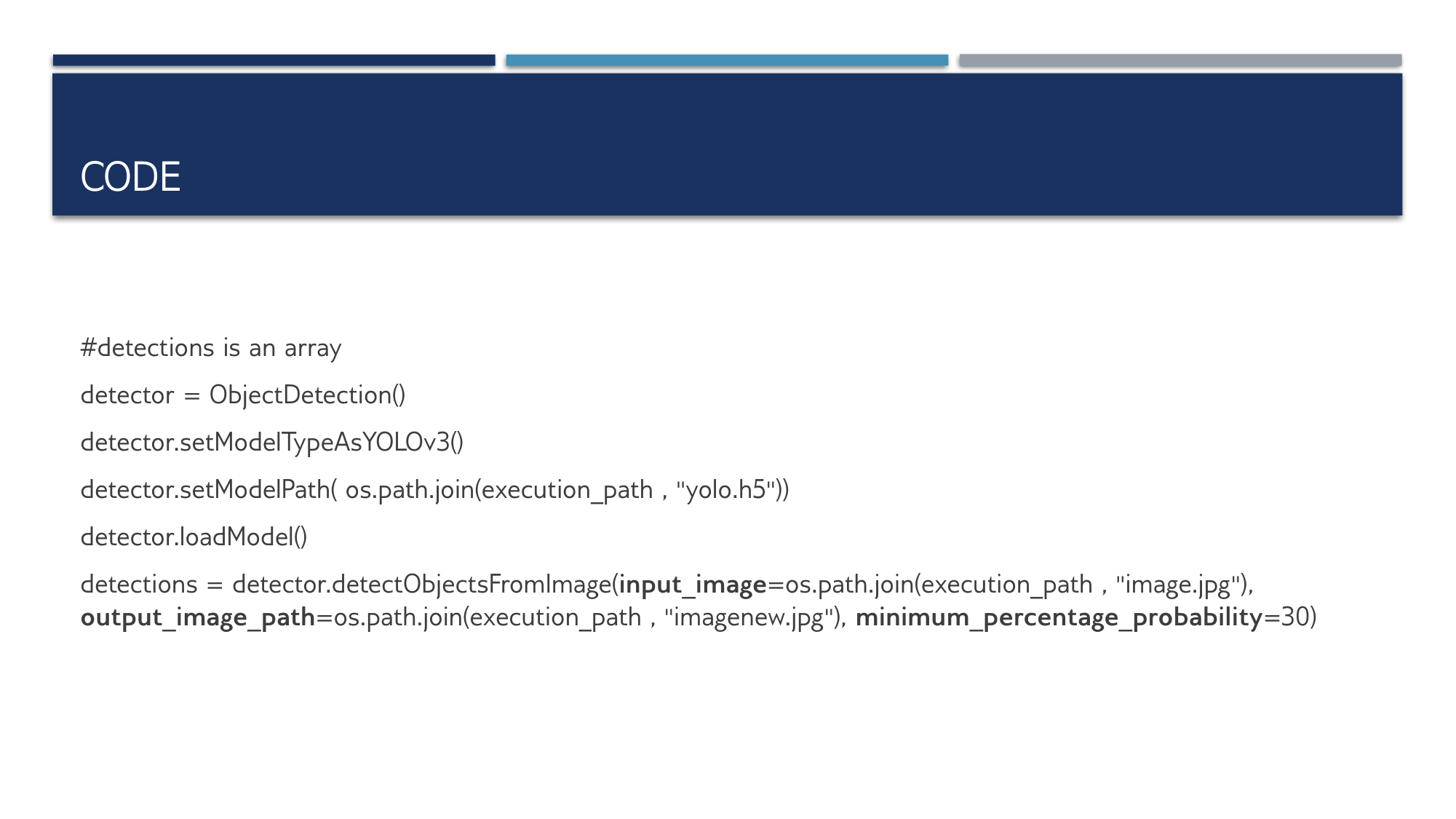

# Code
#detections is an array
detector = ObjectDetection()
detector.setModelTypeAsYOLOv3()
detector.setModelPath( os.path.join(execution_path , "yolo.h5"))
detector.loadModel()
detections = detector.detectObjectsFromImage(input_image=os.path.join(execution_path , "image.jpg"), output_image_path=os.path.join(execution_path , "imagenew.jpg"), minimum_percentage_probability=30)